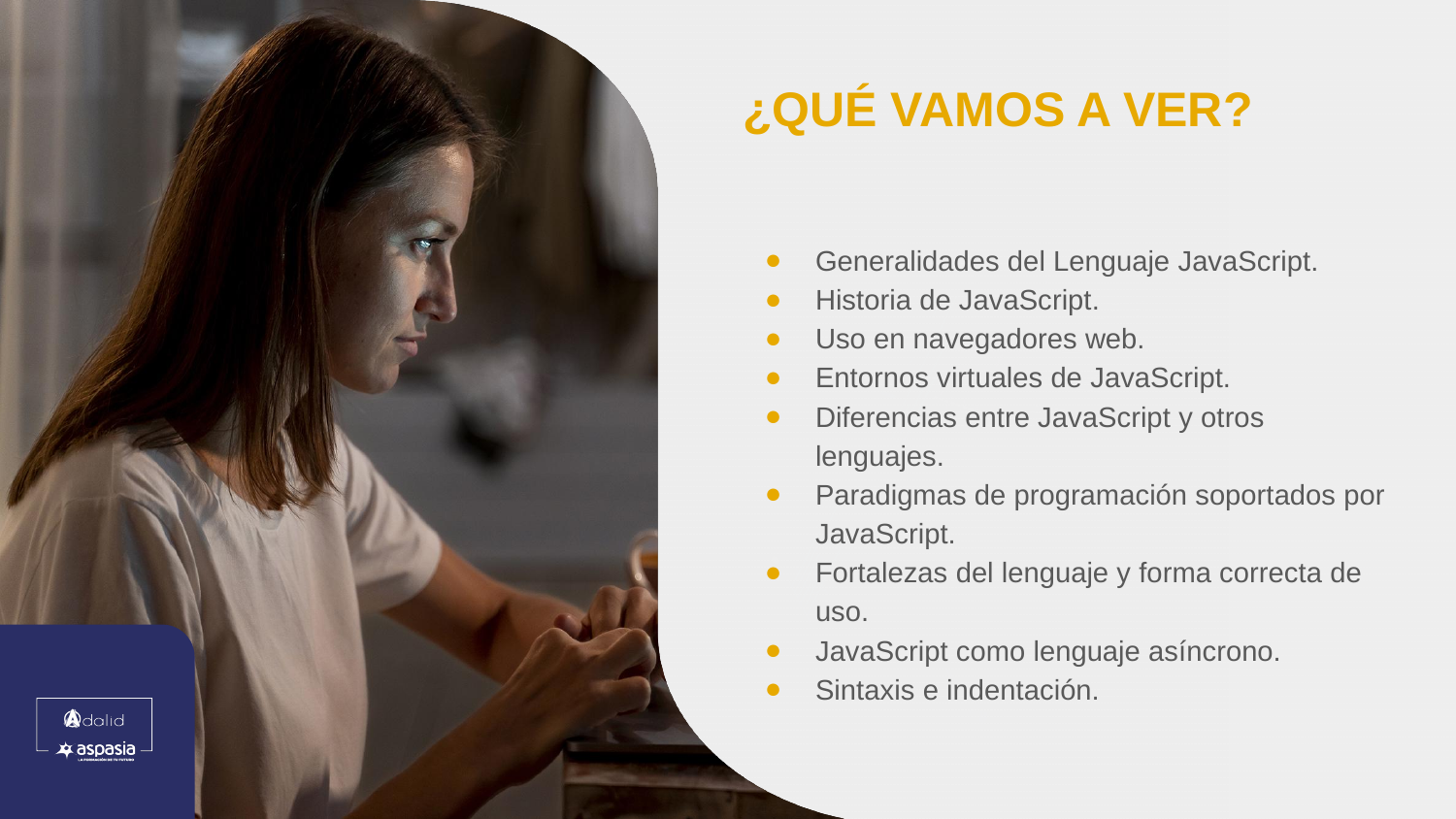

Generalidades del Lenguaje JavaScript.
Historia de JavaScript.
Uso en navegadores web.
Entornos virtuales de JavaScript.
Diferencias entre JavaScript y otros lenguajes.
Paradigmas de programación soportados por JavaScript.
Fortalezas del lenguaje y forma correcta de uso.
JavaScript como lenguaje asíncrono.
Sintaxis e indentación.